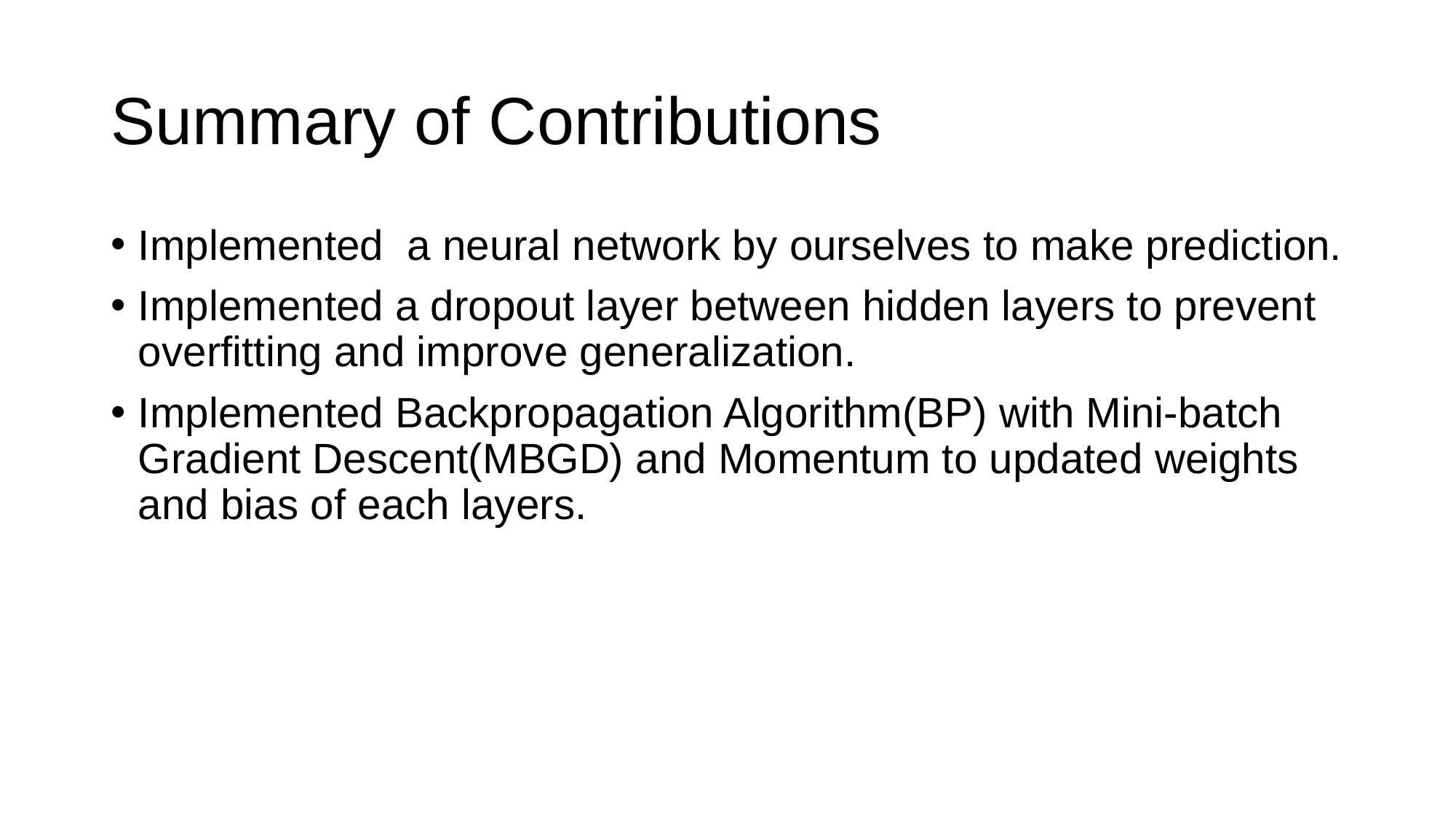

# Summary of Contributions
Implemented  a neural network by ourselves to make prediction.
Implemented a dropout layer between hidden layers to prevent overfitting and improve generalization.
Implemented Backpropagation Algorithm(BP) with Mini-batch Gradient Descent(MBGD) and Momentum to updated weights and bias of each layers.